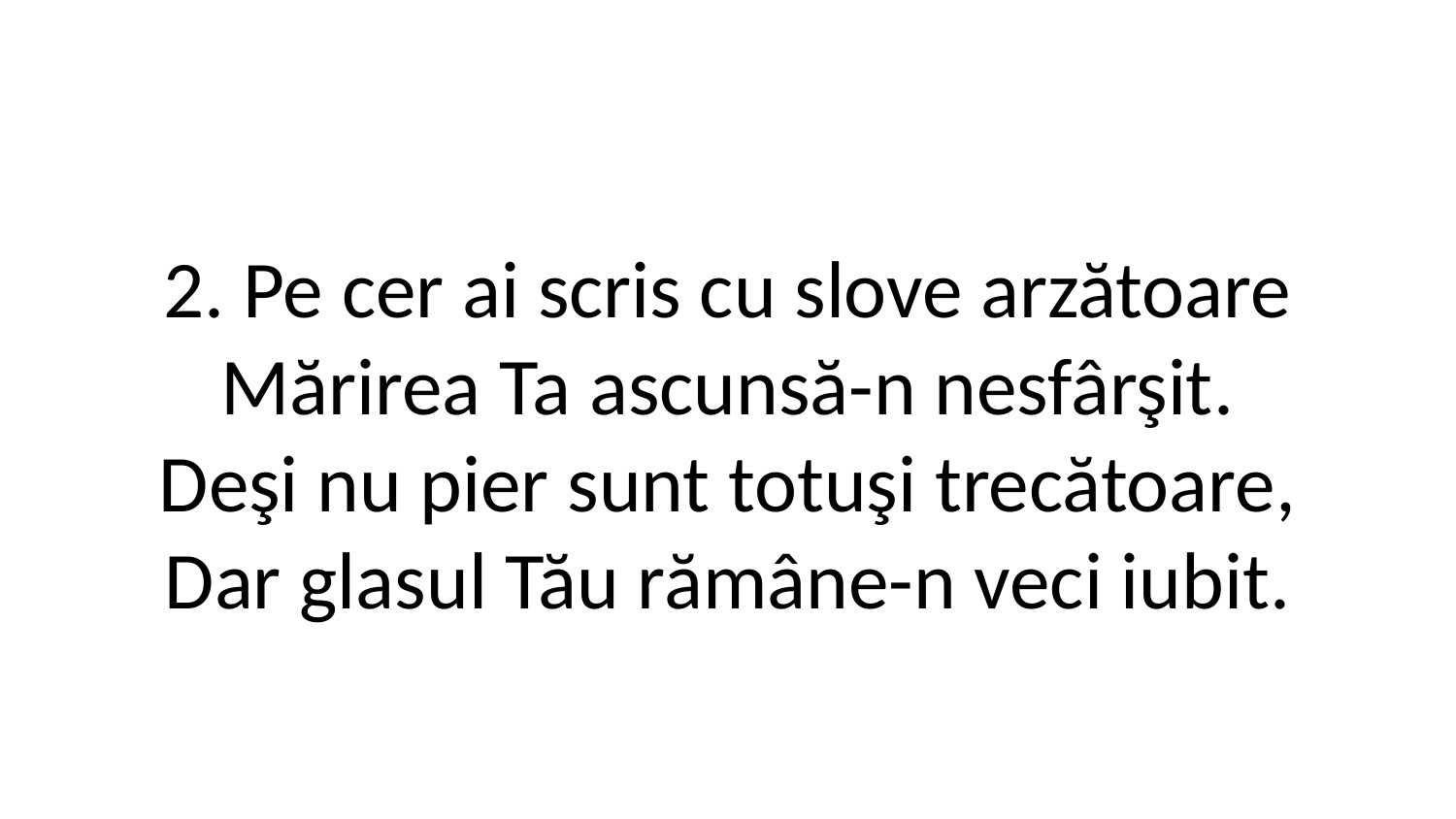

2. Pe cer ai scris cu slove arzătoare
Mărirea Ta ascunsă-n nesfârşit.
Deşi nu pier sunt totuşi trecătoare,
Dar glasul Tău rămâne-n veci iubit.